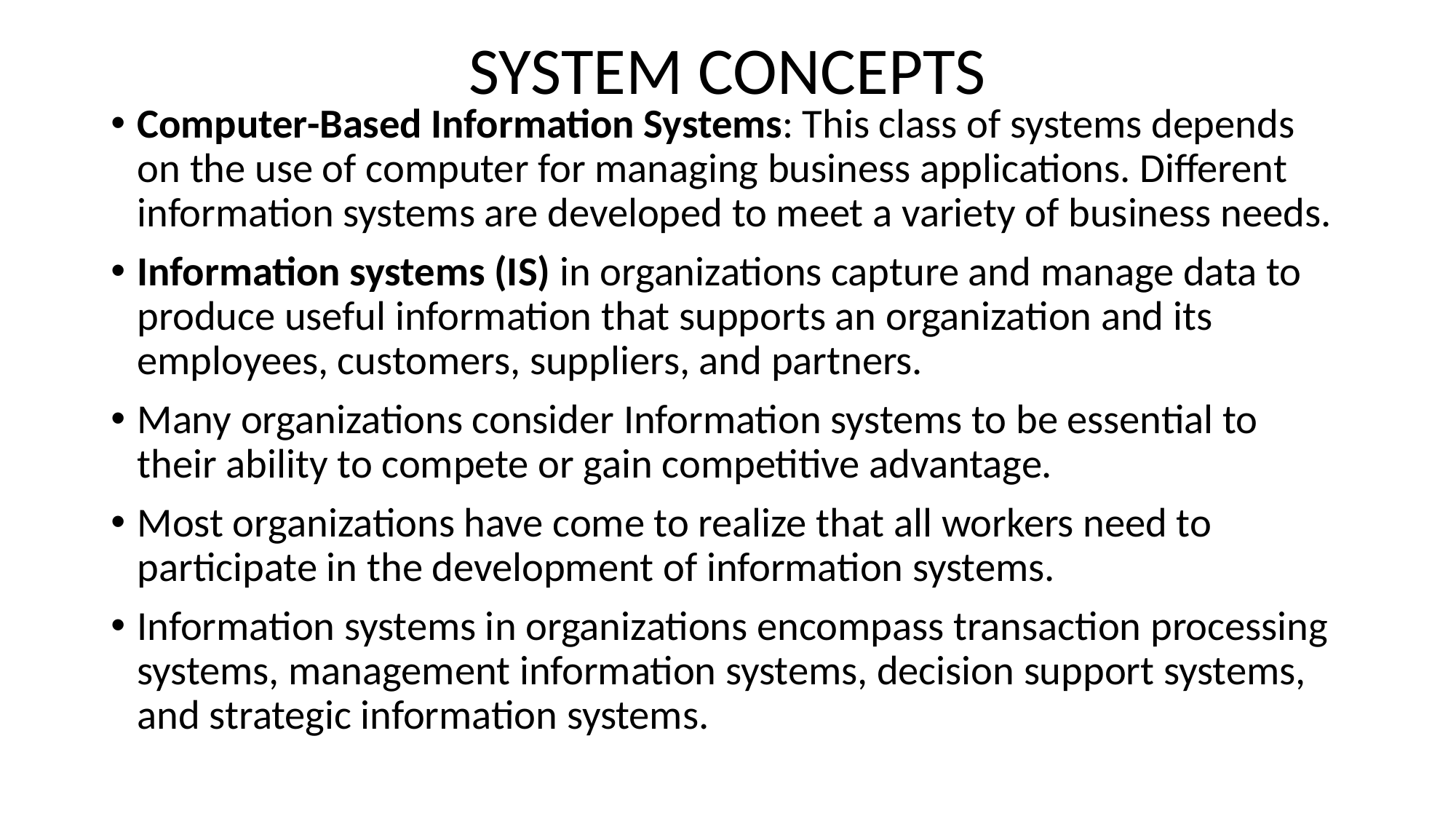

# SYSTEM CONCEPTS
Computer-Based Information Systems: This class of systems depends on the use of computer for managing business applications. Different information systems are developed to meet a variety of business needs.
Information systems (IS) in organizations capture and manage data to produce useful information that supports an organization and its employees, customers, suppliers, and partners.
Many organizations consider Information systems to be essential to their ability to compete or gain competitive advantage.
Most organizations have come to realize that all workers need to participate in the development of information systems.
Information systems in organizations encompass transaction processing systems, management information systems, decision support systems, and strategic information systems.